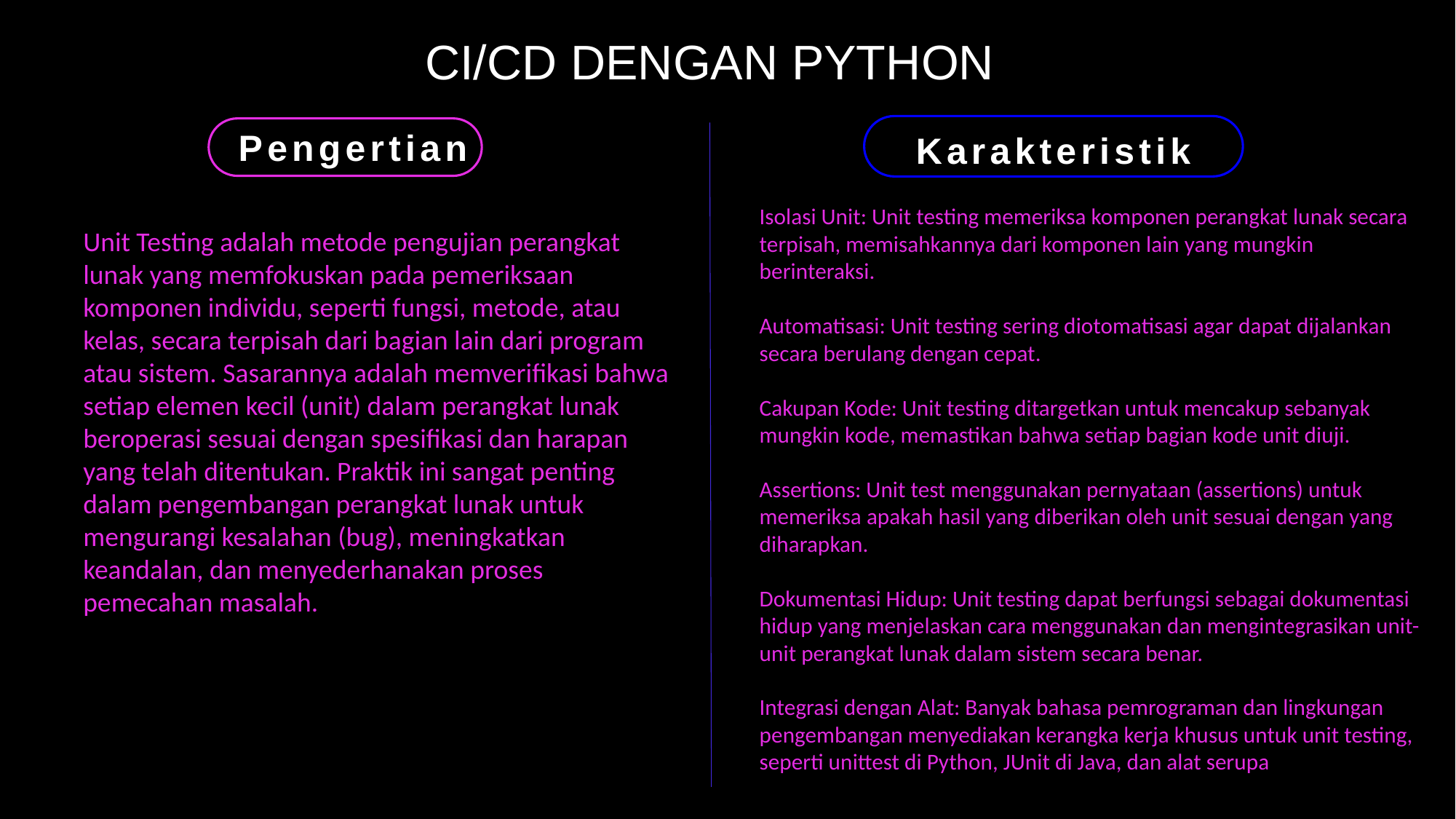

CI/CD DENGAN PYTHON

Karakteristik

Pengertian
Isolasi Unit: Unit testing memeriksa komponen perangkat lunak secara terpisah, memisahkannya dari komponen lain yang mungkin berinteraksi.

Automatisasi: Unit testing sering diotomatisasi agar dapat dijalankan secara berulang dengan cepat.

Cakupan Kode: Unit testing ditargetkan untuk mencakup sebanyak mungkin kode, memastikan bahwa setiap bagian kode unit diuji.

Assertions: Unit test menggunakan pernyataan (assertions) untuk memeriksa apakah hasil yang diberikan oleh unit sesuai dengan yang diharapkan.

Dokumentasi Hidup: Unit testing dapat berfungsi sebagai dokumentasi hidup yang menjelaskan cara menggunakan dan mengintegrasikan unit-unit perangkat lunak dalam sistem secara benar.

Integrasi dengan Alat: Banyak bahasa pemrograman dan lingkungan pengembangan menyediakan kerangka kerja khusus untuk unit testing, seperti unittest di Python, JUnit di Java, dan alat serupa
Unit Testing adalah metode pengujian perangkat lunak yang memfokuskan pada pemeriksaan komponen individu, seperti fungsi, metode, atau kelas, secara terpisah dari bagian lain dari program atau sistem. Sasarannya adalah memverifikasi bahwa setiap elemen kecil (unit) dalam perangkat lunak beroperasi sesuai dengan spesifikasi dan harapan yang telah ditentukan. Praktik ini sangat penting dalam pengembangan perangkat lunak untuk mengurangi kesalahan (bug), meningkatkan keandalan, dan menyederhanakan proses pemecahan masalah.